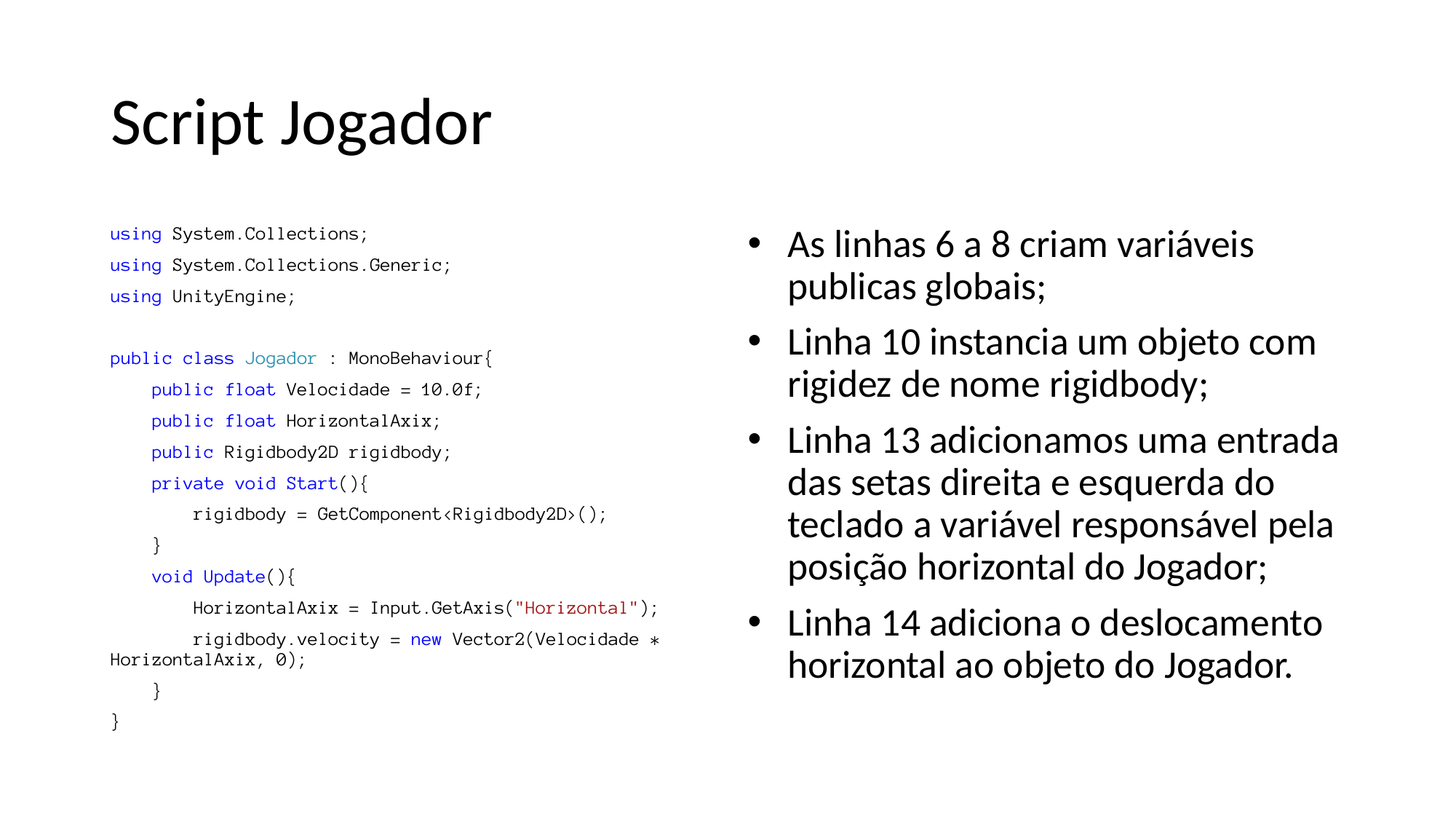

# Script Jogador
using System.Collections;
using System.Collections.Generic;
using UnityEngine;

public class Jogador : MonoBehaviour{
    public float Velocidade = 10.0f;
    public float HorizontalAxix;
    public Rigidbody2D rigidbody;
    private void Start(){
        rigidbody = GetComponent<Rigidbody2D>();
    }
    void Update(){
        HorizontalAxix = Input.GetAxis("Horizontal");
        rigidbody.velocity = new Vector2(Velocidade * HorizontalAxix, 0);
    }
}
As linhas 6 a 8 criam variáveis publicas globais;
Linha 10 instancia um objeto com rigidez de nome rigidbody;
Linha 13 adicionamos uma entrada das setas direita e esquerda do teclado a variável responsável pela posição horizontal do Jogador;
Linha 14 adiciona o deslocamento horizontal ao objeto do Jogador.